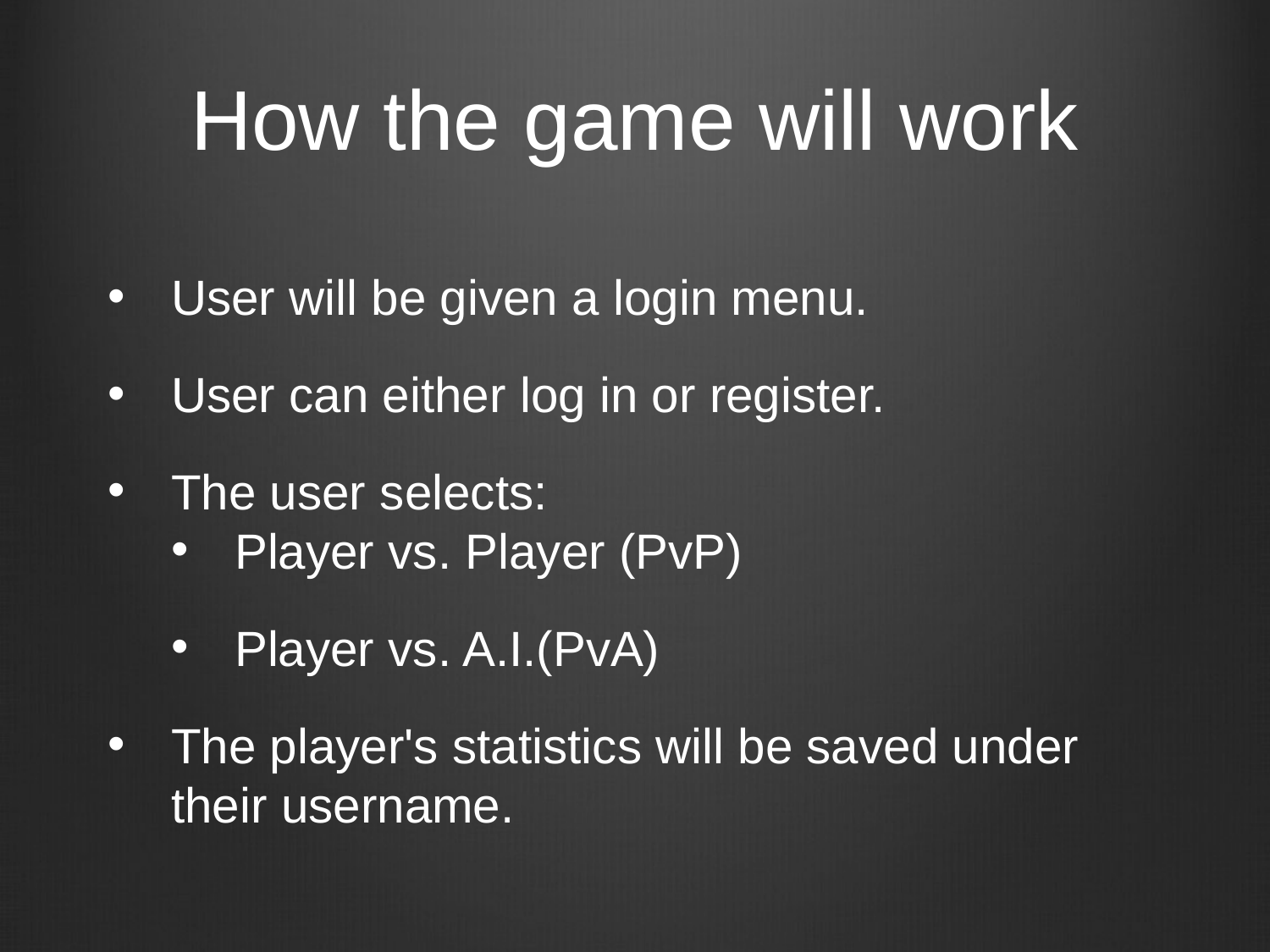

How the game will work
User will be given a login menu.

User can either log in or register.

The user selects:
Player vs. Player (PvP)

Player vs. A.I.(PvA)

The player's statistics will be saved under their username.